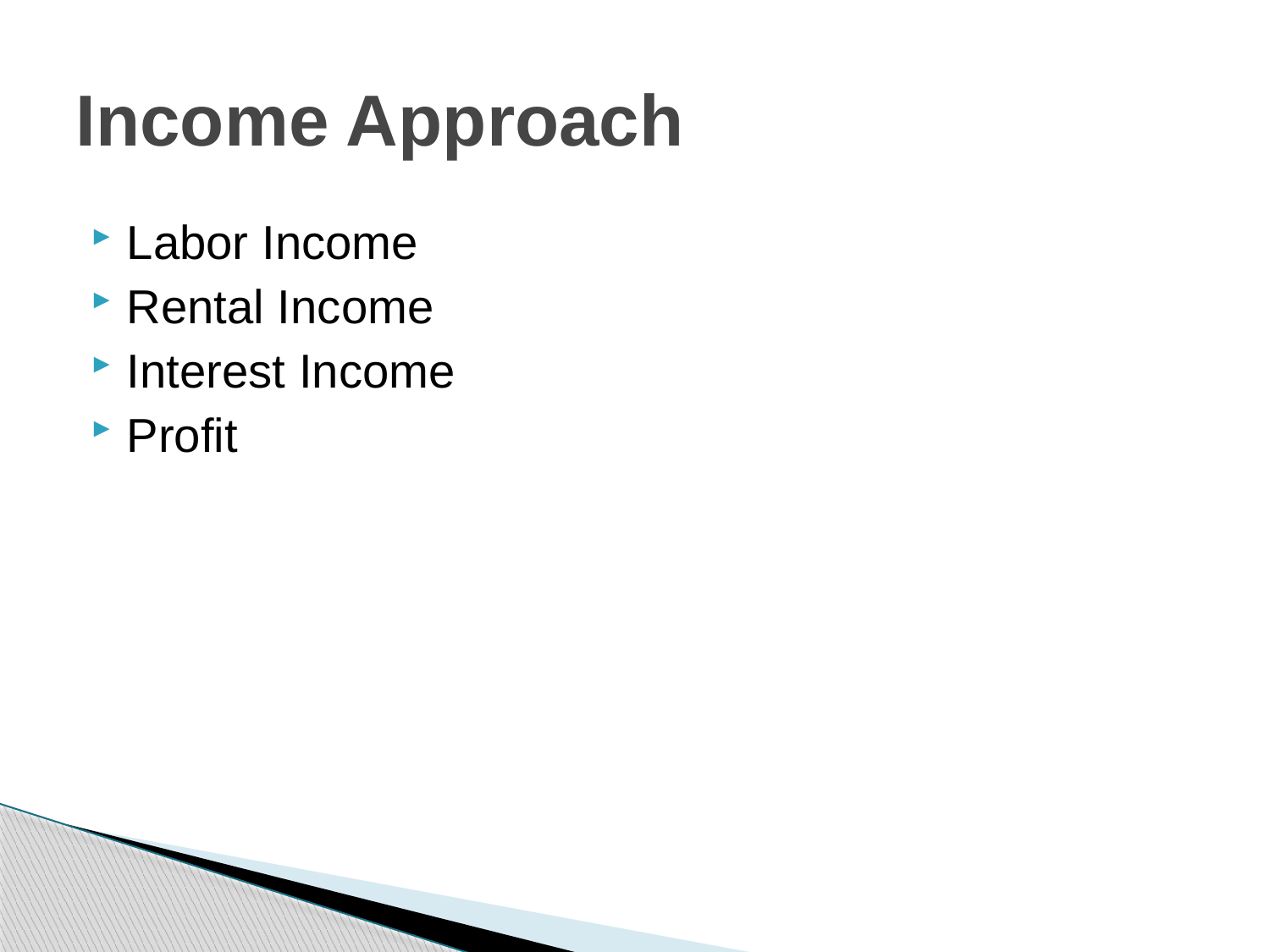

# Income Approach
Labor Income
Rental Income
Interest Income
Profit